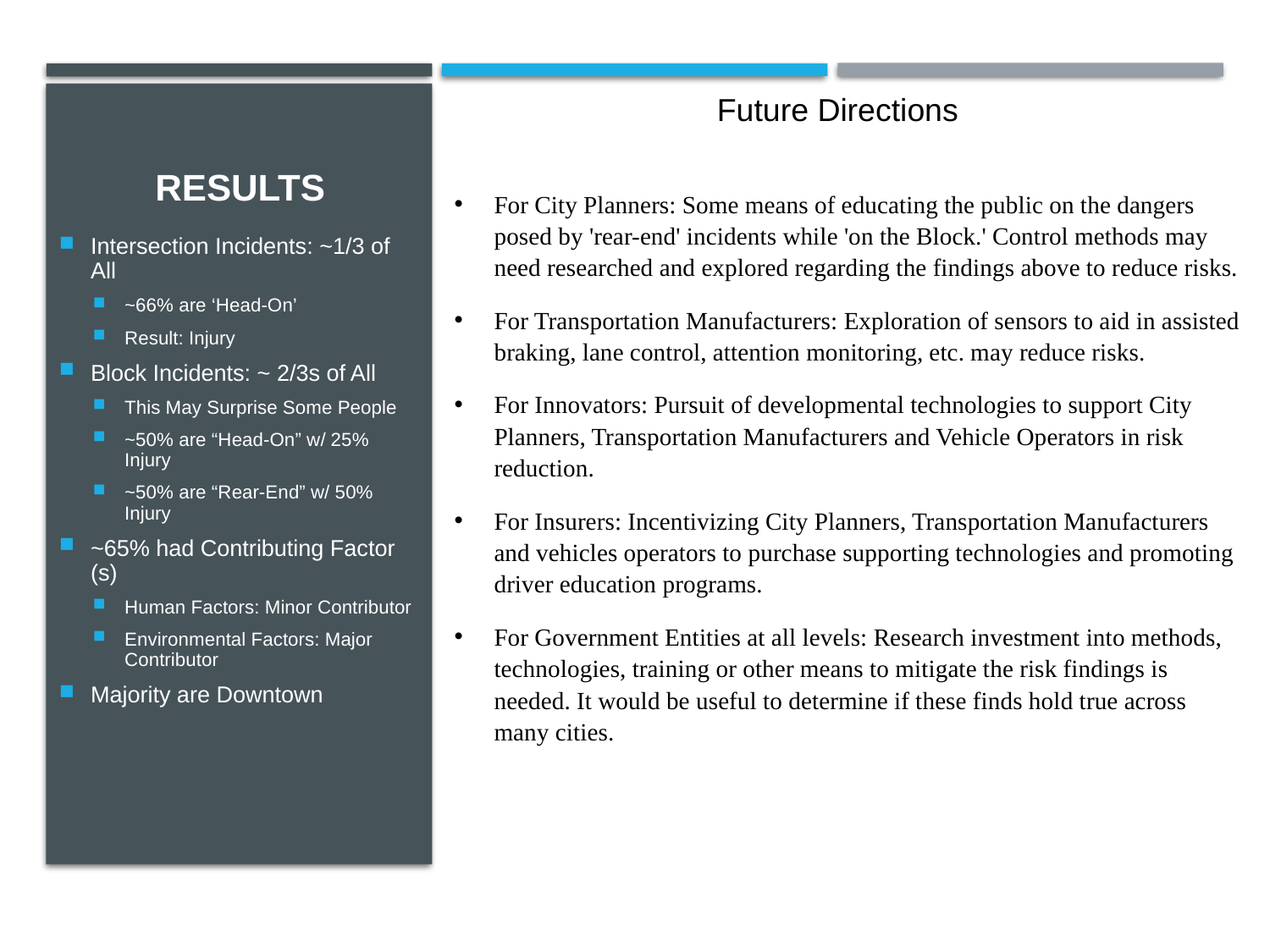

Future Directions
# REsults
For City Planners: Some means of educating the public on the dangers posed by 'rear-end' incidents while 'on the Block.' Control methods may need researched and explored regarding the findings above to reduce risks.
For Transportation Manufacturers: Exploration of sensors to aid in assisted braking, lane control, attention monitoring, etc. may reduce risks.
For Innovators: Pursuit of developmental technologies to support City Planners, Transportation Manufacturers and Vehicle Operators in risk reduction.
For Insurers: Incentivizing City Planners, Transportation Manufacturers and vehicles operators to purchase supporting technologies and promoting driver education programs.
For Government Entities at all levels: Research investment into methods, technologies, training or other means to mitigate the risk findings is needed. It would be useful to determine if these finds hold true across many cities.

Intersection Incidents: ~1/3 of All
~66% are ‘Head-On’
Result: Injury
Block Incidents: ~ 2/3s of All
This May Surprise Some People
~50% are “Head-On” w/ 25% Injury
~50% are “Rear-End” w/ 50% Injury
~65% had Contributing Factor (s)
Human Factors: Minor Contributor
Environmental Factors: Major Contributor
Majority are Downtown